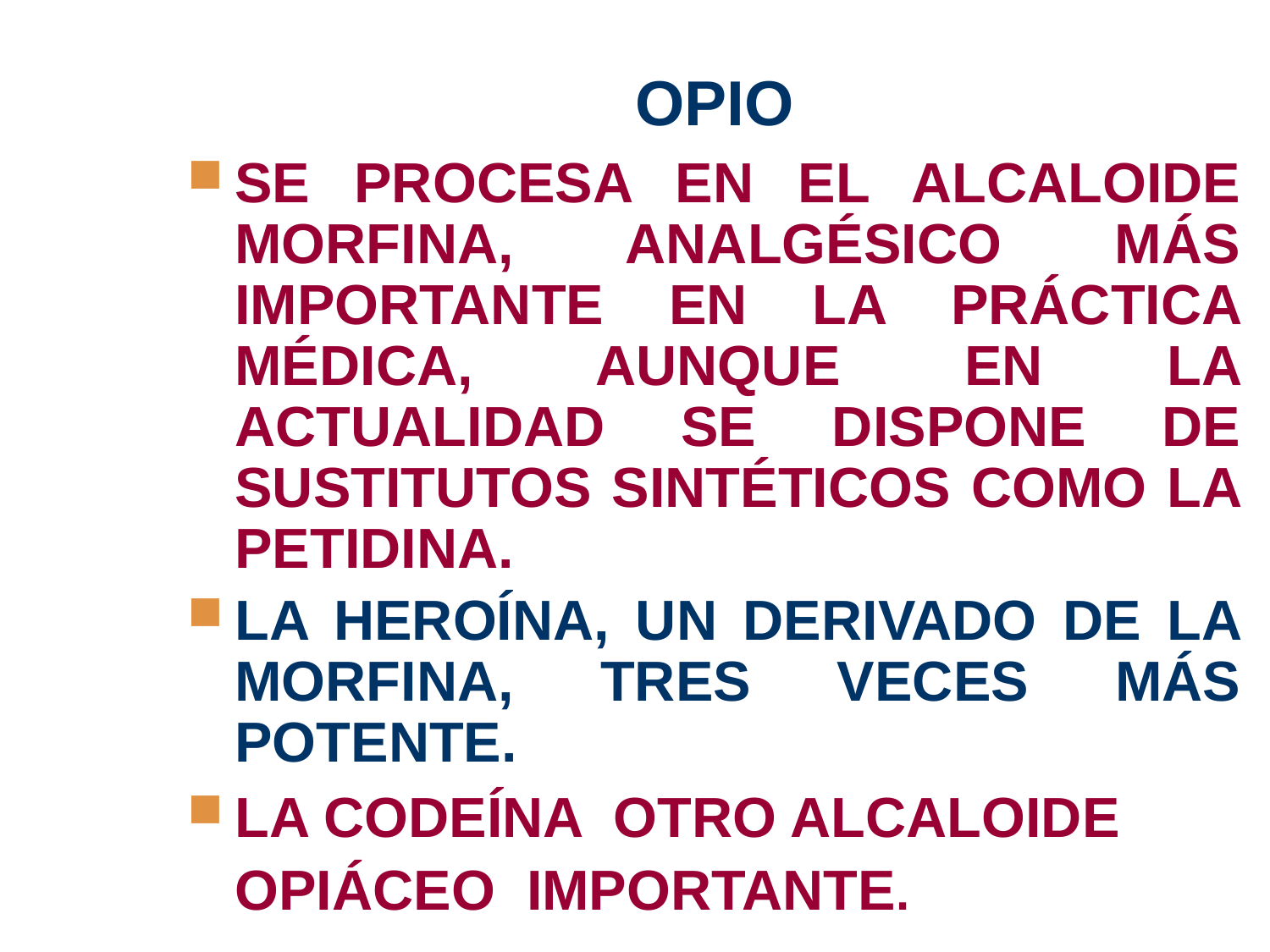

# OPIO
SE PROCESA EN EL ALCALOIDE MORFINA, ANALGÉSICO MÁS IMPORTANTE EN LA PRÁCTICA MÉDICA, AUNQUE EN LA ACTUALIDAD SE DISPONE DE SUSTITUTOS SINTÉTICOS COMO LA PETIDINA.
LA HEROÍNA, UN DERIVADO DE LA MORFINA, TRES VECES MÁS POTENTE.
LA CODEÍNA  OTRO ALCALOIDE OPIÁCEO  IMPORTANTE.